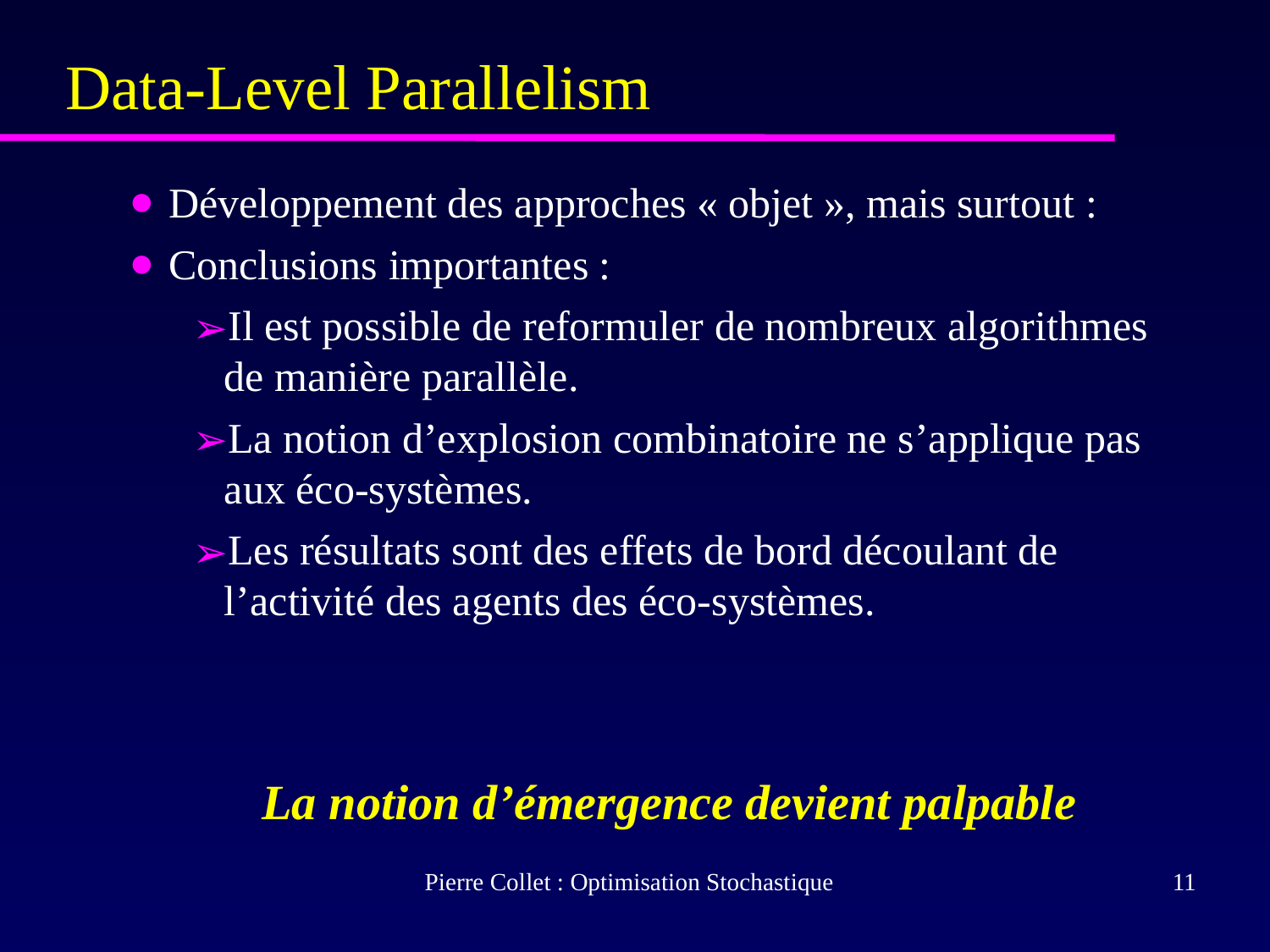

# Data-Level Parallelism
Développement des approches « objet », mais surtout :
Conclusions importantes :
Il est possible de reformuler de nombreux algorithmes de manière parallèle.
La notion d’explosion combinatoire ne s’applique pas aux éco-systèmes.
Les résultats sont des effets de bord découlant de l’activité des agents des éco-systèmes.
La notion d’émergence devient palpable
Pierre Collet : Optimisation Stochastique
11